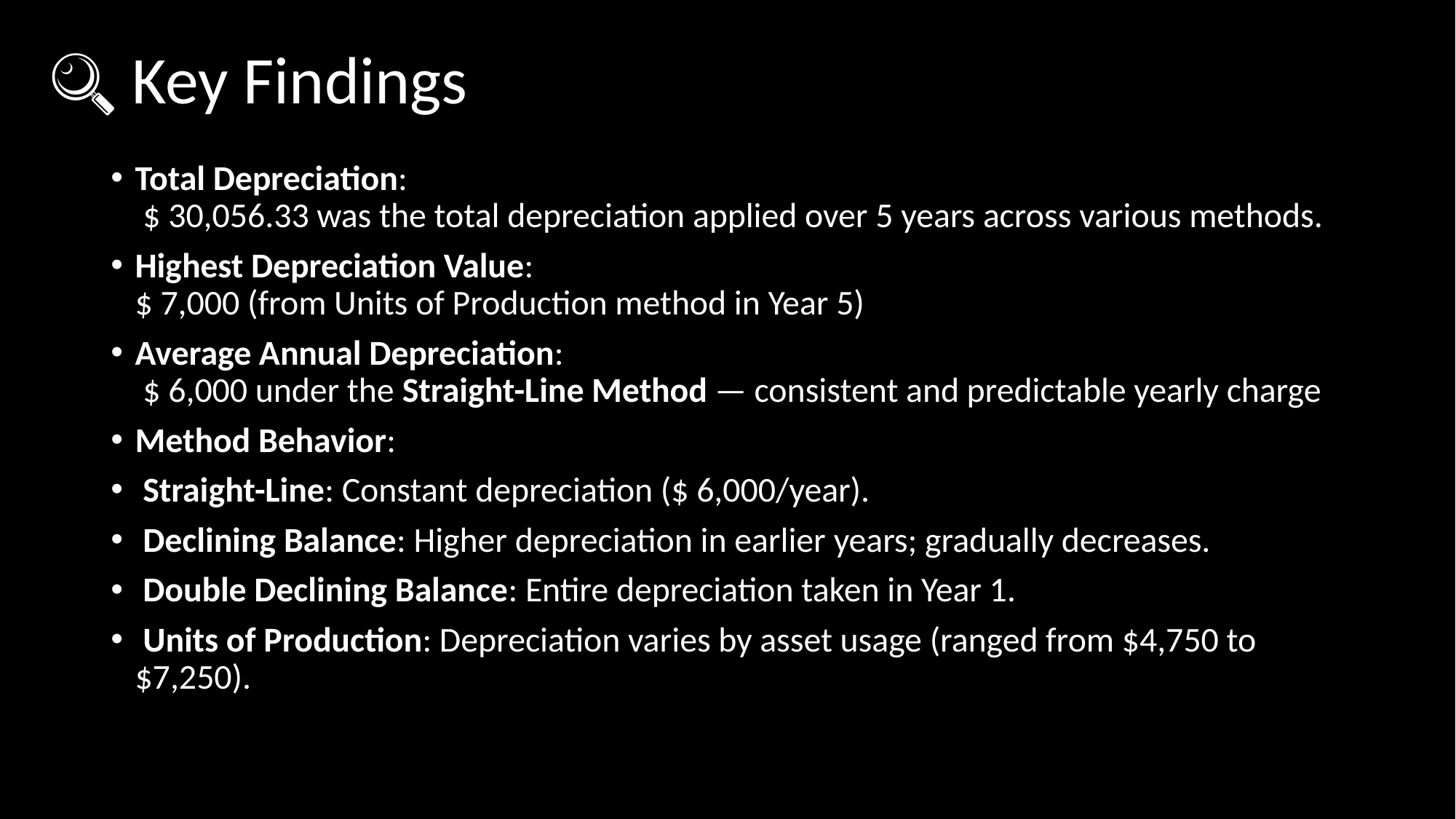

# 🔍 Key Findings
Total Depreciation:
 $ 30,056.33 was the total depreciation applied over 5 years across various methods.
Highest Depreciation Value:
$ 7,000 (from Units of Production method in Year 5)
Average Annual Depreciation:
 $ 6,000 under the Straight-Line Method — consistent and predictable yearly charge
Method Behavior:
 Straight-Line: Constant depreciation ($ 6,000/year).
 Declining Balance: Higher depreciation in earlier years; gradually decreases.
 Double Declining Balance: Entire depreciation taken in Year 1.
 Units of Production: Depreciation varies by asset usage (ranged from $4,750 to $7,250).